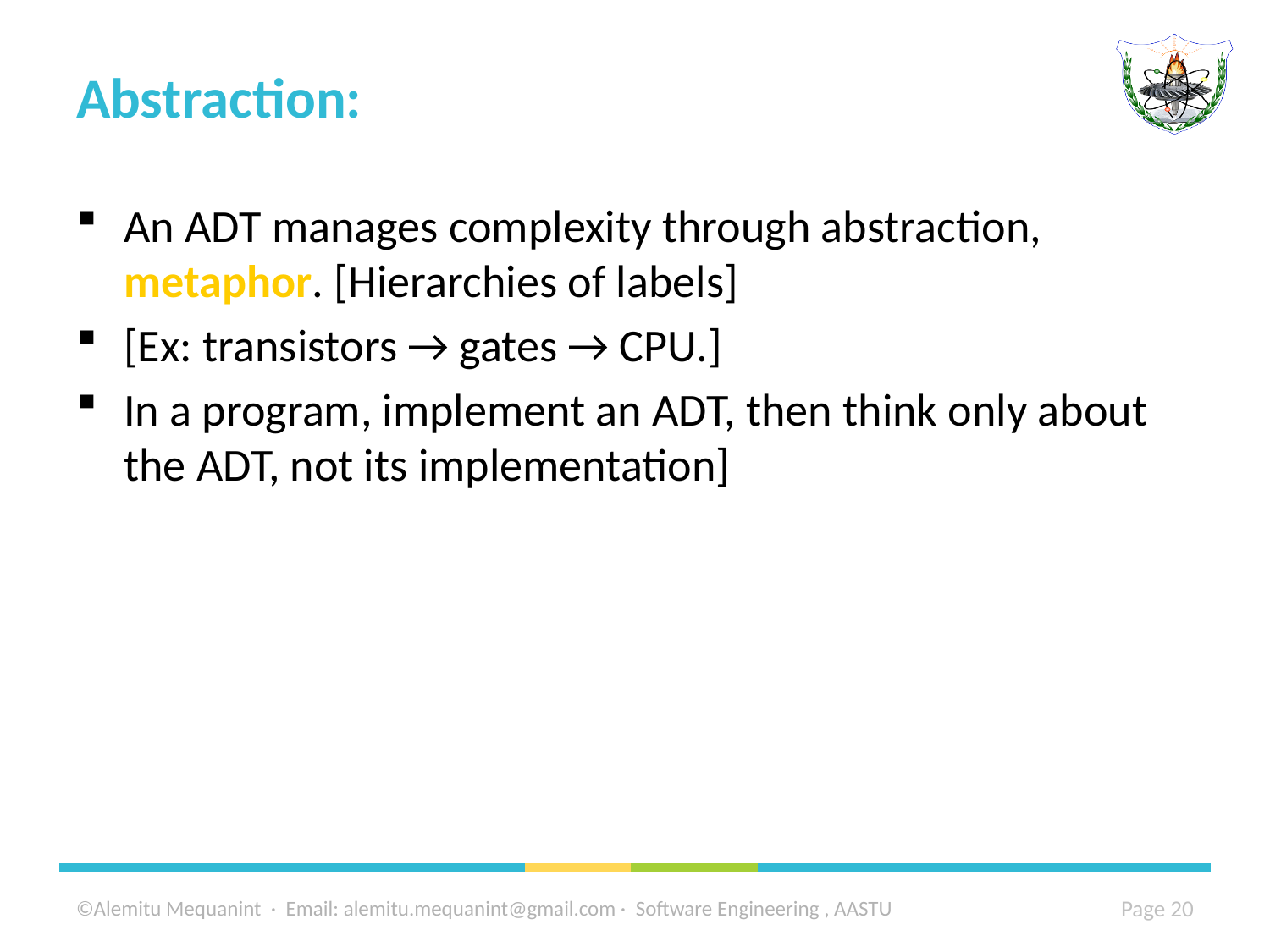

# Abstraction:
An ADT manages complexity through abstraction, metaphor. [Hierarchies of labels]
[Ex: transistors → gates → CPU.]
In a program, implement an ADT, then think only about the ADT, not its implementation]
©Alemitu Mequanint  ·  Email: alemitu.mequanint@gmail.com ·  Software Engineering , AASTU
    Page 20